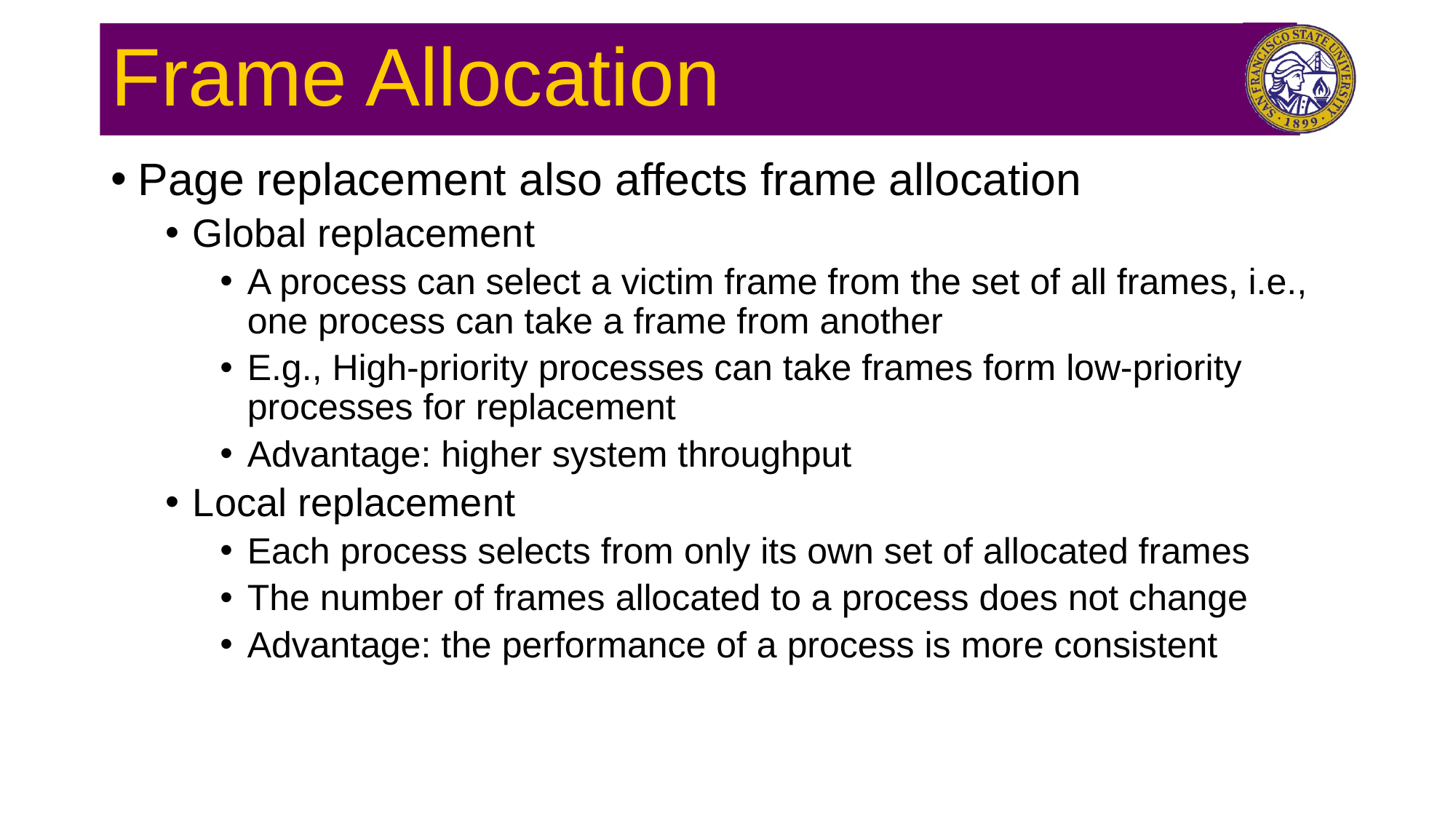

# Frame Allocation
Page replacement also affects frame allocation
Global replacement
A process can select a victim frame from the set of all frames, i.e., one process can take a frame from another
E.g., High-priority processes can take frames form low-priority processes for replacement
Advantage: higher system throughput
Local replacement
Each process selects from only its own set of allocated frames
The number of frames allocated to a process does not change
Advantage: the performance of a process is more consistent